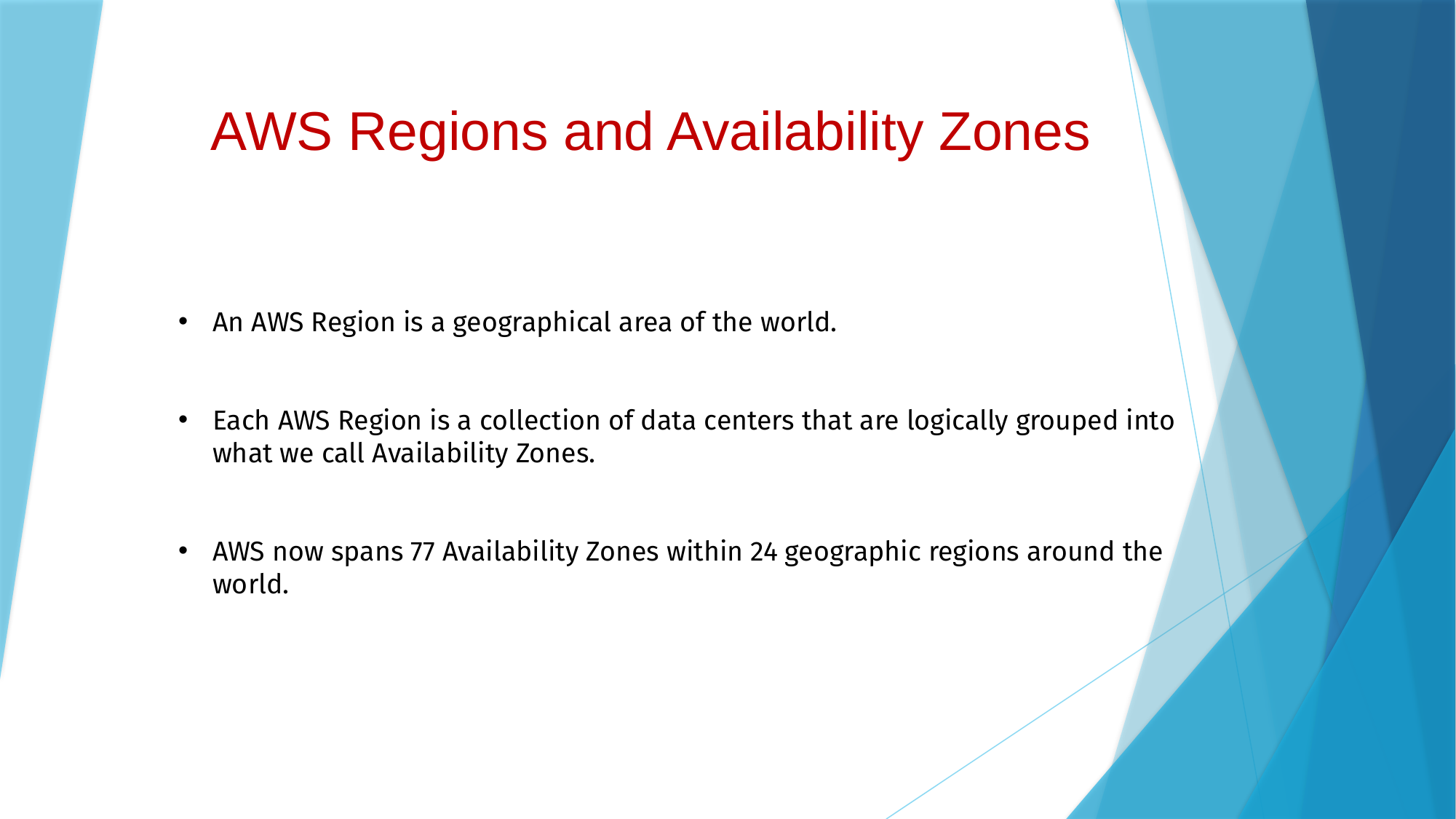

AWS Regions and Availability Zones
An AWS Region is a geographical area of the world.

Each AWS Region is a collection of data centers that are logically grouped into what we call Availability Zones.

AWS now spans 77 Availability Zones within 24 geographic regions around the world.